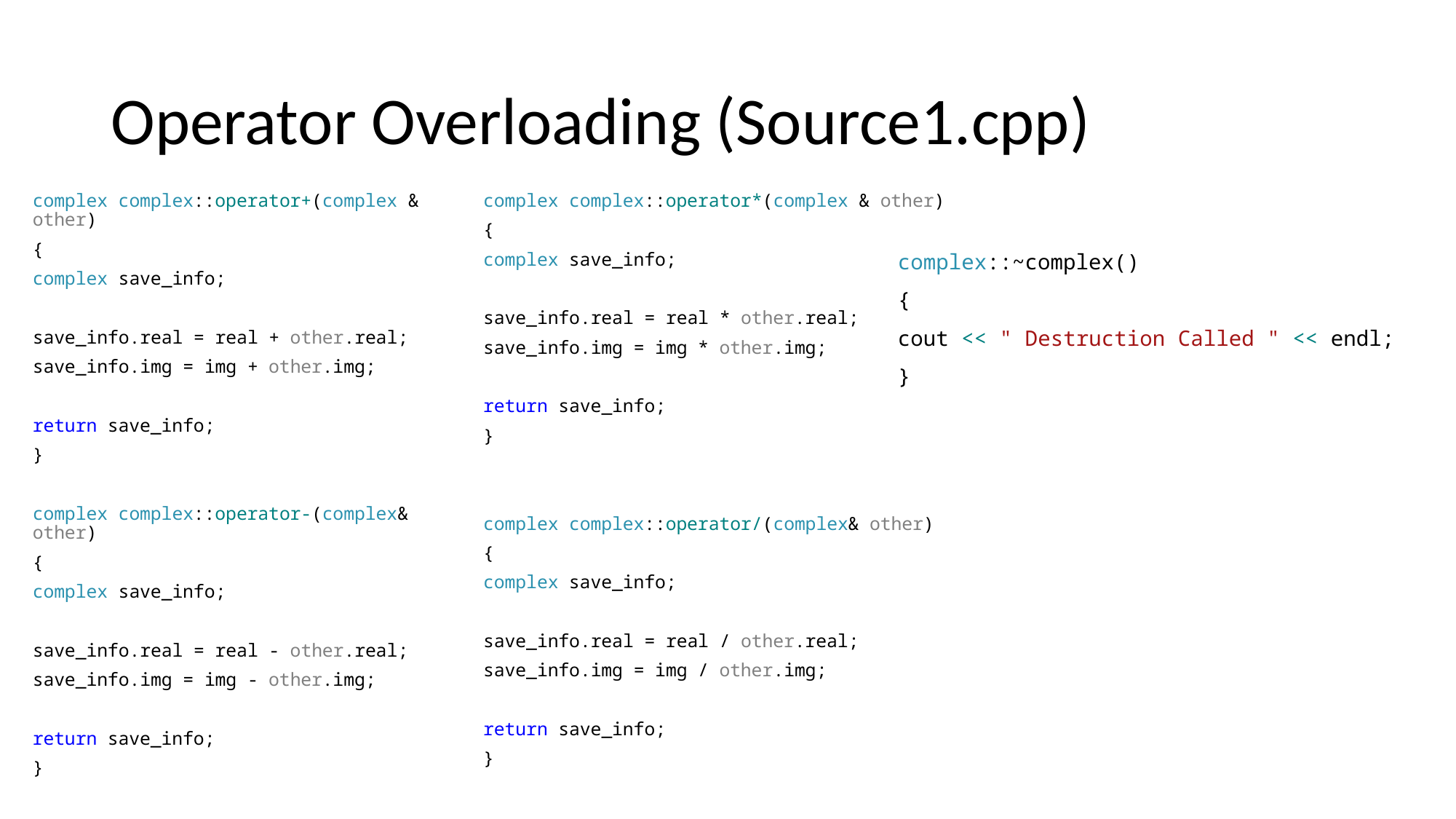

# Operator Overloading (Source1.cpp)
complex complex::operator+(complex & other)
{
complex save_info;

save_info.real = real + other.real;
save_info.img = img + other.img;

return save_info;
}

complex complex::operator-(complex& other)
{
complex save_info;

save_info.real = real - other.real;
save_info.img = img - other.img;

return save_info;
}
complex complex::operator*(complex & other)
{
complex save_info;

save_info.real = real * other.real;
save_info.img = img * other.img;

return save_info;
}

complex complex::operator/(complex& other)
{
complex save_info;

save_info.real = real / other.real;
save_info.img = img / other.img;

return save_info;
}
complex::~complex()
{
cout << " Destruction Called " << endl;
}